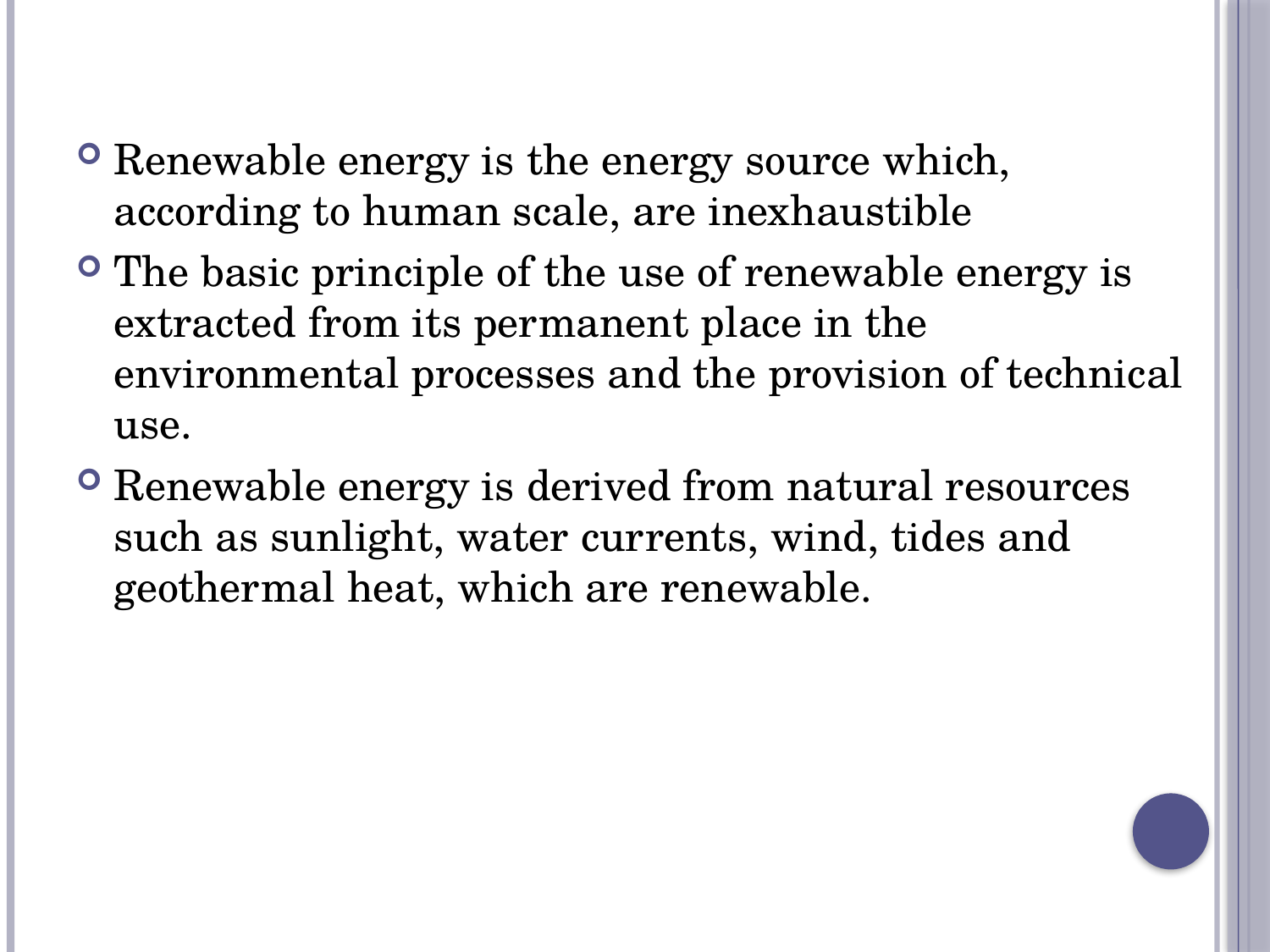

#
Renewable energy is the energy source which, according to human scale, are inexhaustible
The basic principle of the use of renewable energy is extracted from its permanent place in the environmental processes and the provision of technical use.
Renewable energy is derived from natural resources such as sunlight, water currents, wind, tides and geothermal heat, which are renewable.